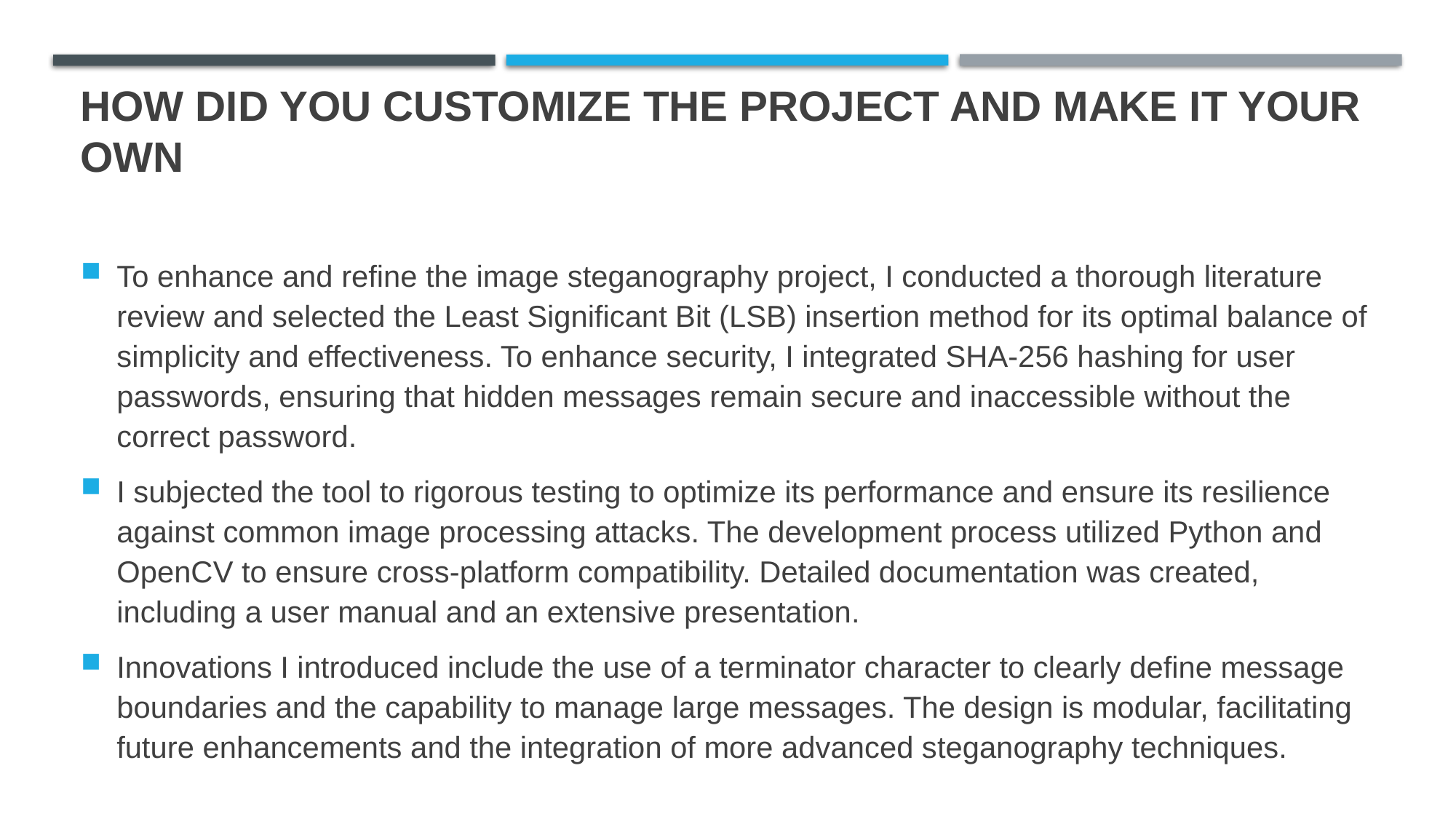

# How did you customize the project and make it your own
To enhance and refine the image steganography project, I conducted a thorough literature review and selected the Least Significant Bit (LSB) insertion method for its optimal balance of simplicity and effectiveness. To enhance security, I integrated SHA-256 hashing for user passwords, ensuring that hidden messages remain secure and inaccessible without the correct password.
I subjected the tool to rigorous testing to optimize its performance and ensure its resilience against common image processing attacks. The development process utilized Python and OpenCV to ensure cross-platform compatibility. Detailed documentation was created, including a user manual and an extensive presentation.
Innovations I introduced include the use of a terminator character to clearly define message boundaries and the capability to manage large messages. The design is modular, facilitating future enhancements and the integration of more advanced steganography techniques.